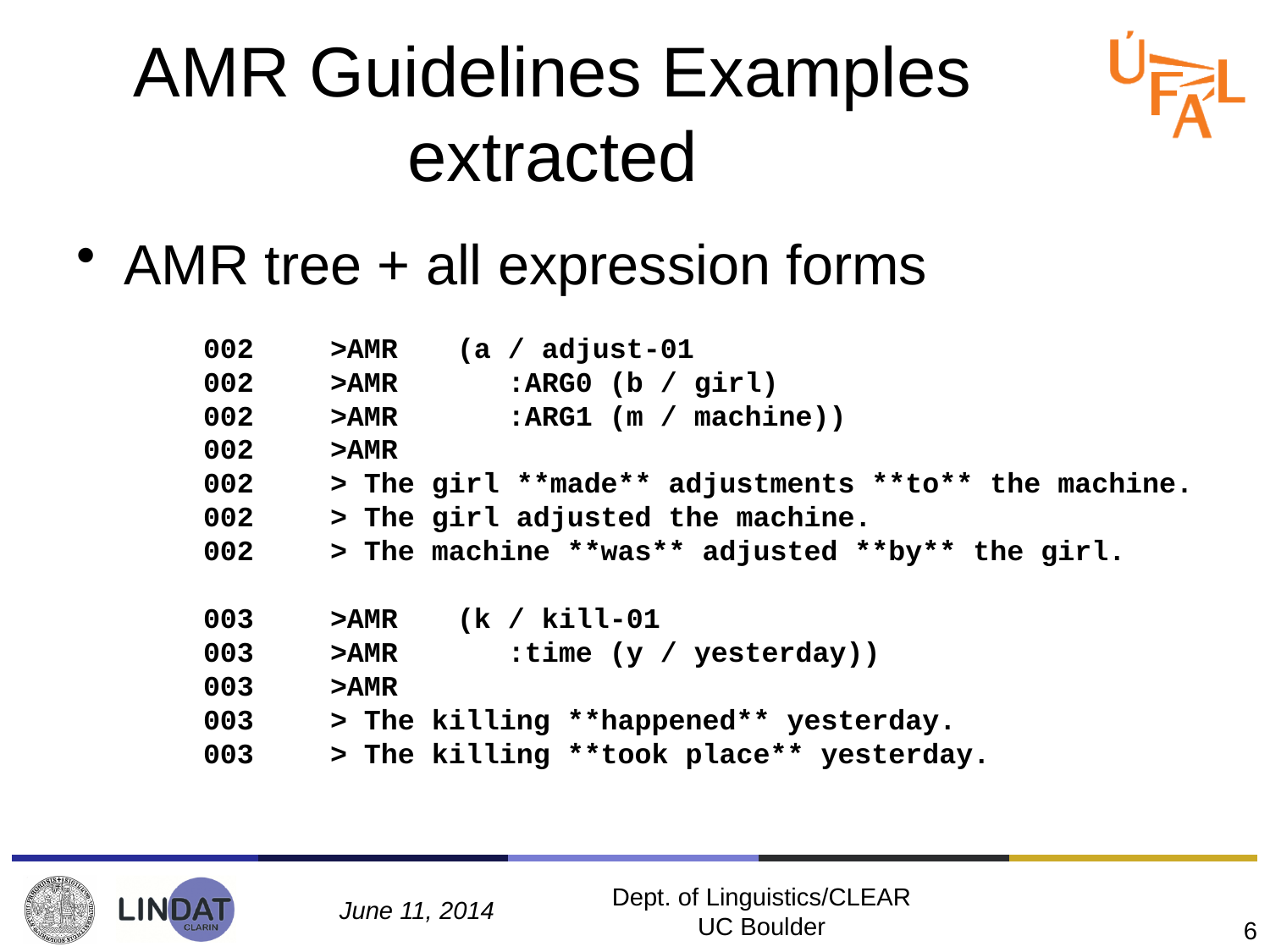

# AMR Guidelines Examples extracted
AMR tree + all expression forms

	002	>AMR	(a / adjust-01
	002	>AMR	   :ARG0 (b / girl)
	002	>AMR	   :ARG1 (m / machine))
	002	>AMR
	002	> The girl **made** adjustments **to** the machine.
	002	> The girl adjusted the machine.
	002	> The machine **was** adjusted **by** the girl.

	003	>AMR	(k / kill-01
	003	>AMR	   :time (y / yesterday))
	003	>AMR
	003	> The killing **happened** yesterday.
	003	> The killing **took place** yesterday.

Dept. of Linguistics/CLEAR UC Boulder
June 11, 2014
6